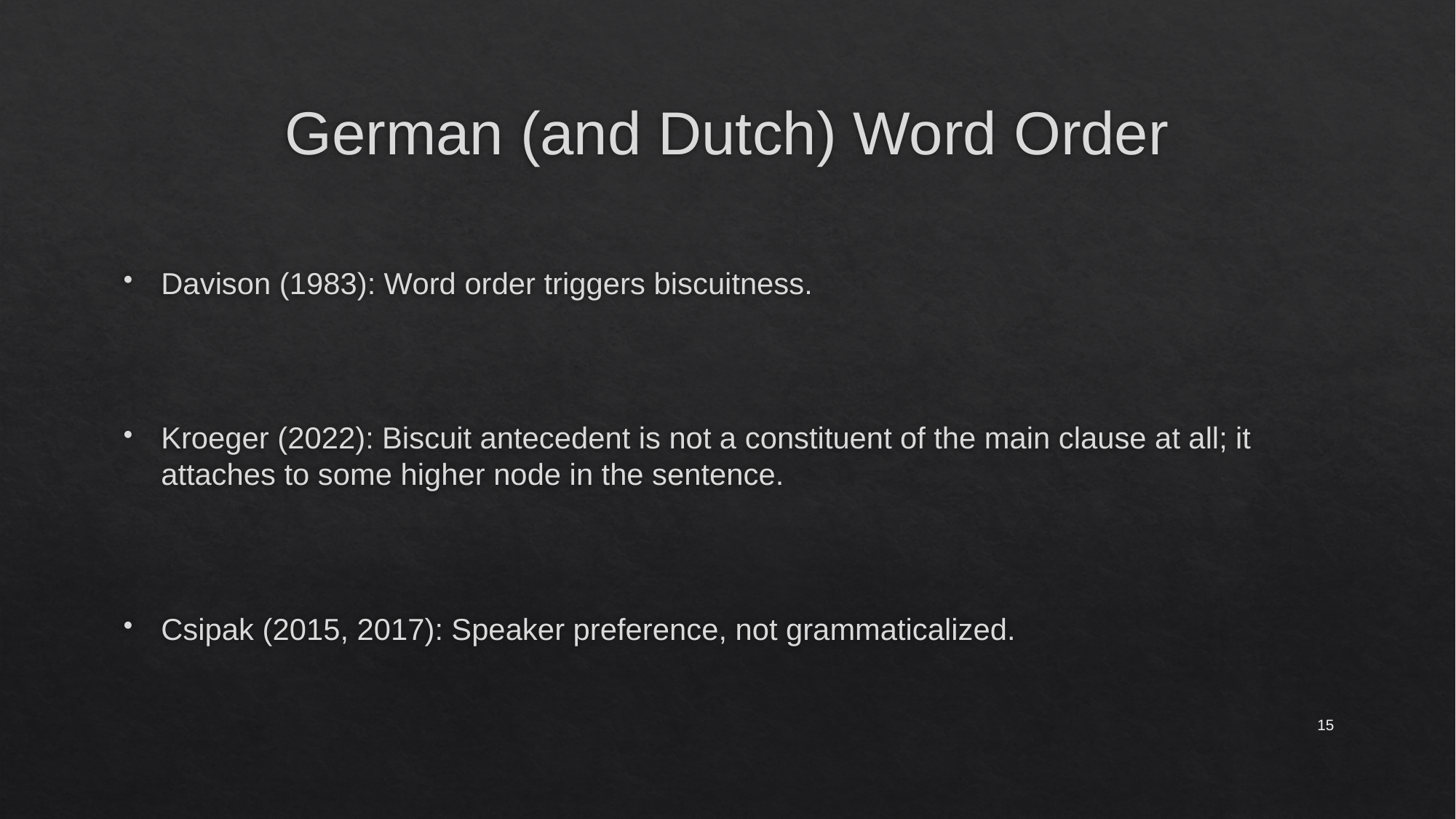

# German (and Dutch) Word Order

Davison (1983): Word order triggers biscuitness.

Kroeger (2022): Biscuit antecedent is not a constituent of the main clause at all; it attaches to some higher node in the sentence.

Csipak (2015, 2017): Speaker preference, not grammaticalized.
15